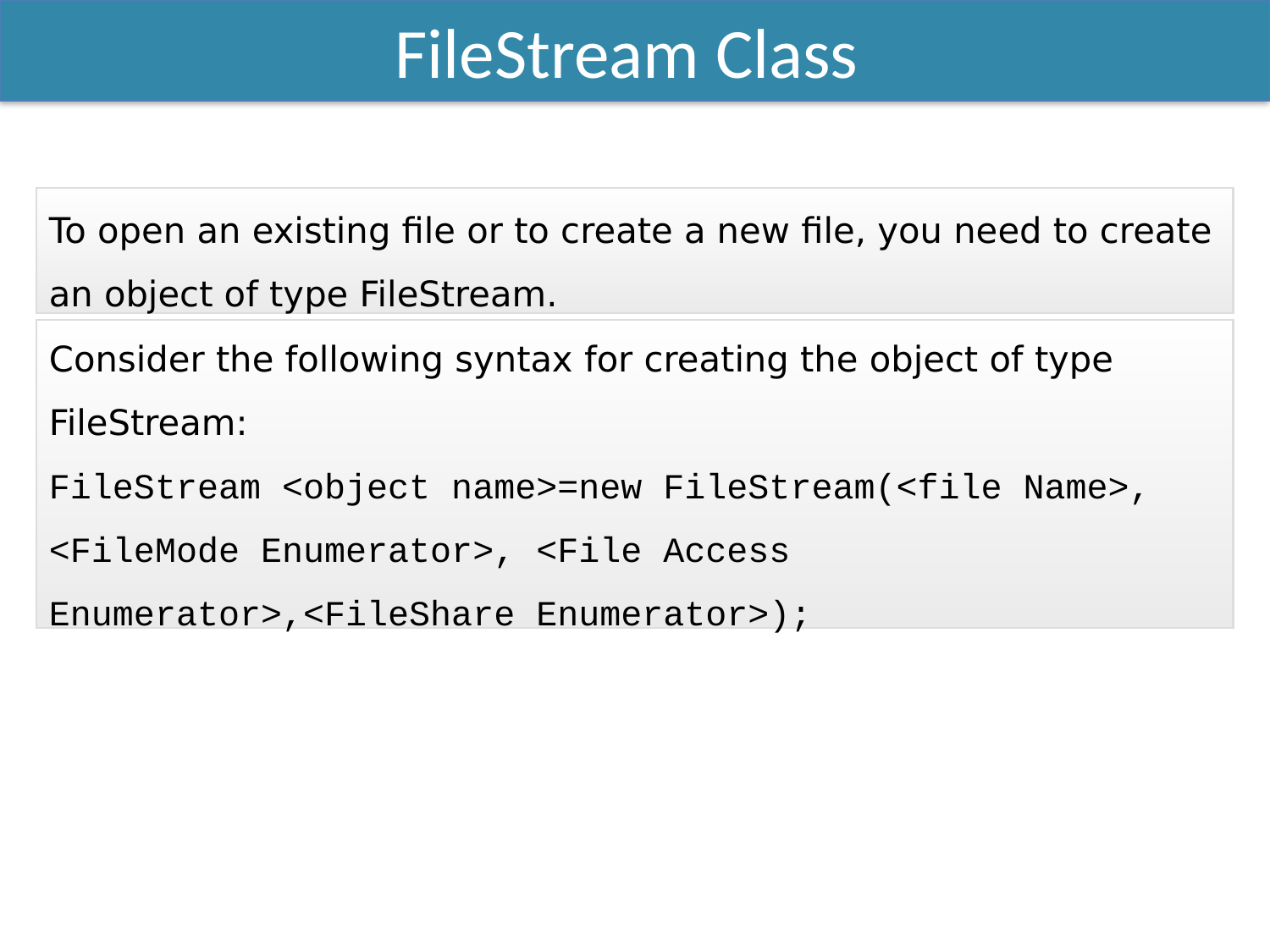

FileStream Class
To open an existing file or to create a new file, you need to create an object of type FileStream.
Consider the following syntax for creating the object of type FileStream:
FileStream <object name>=new FileStream(<file Name>, <FileMode Enumerator>, <File Access Enumerator>,<FileShare Enumerator>);